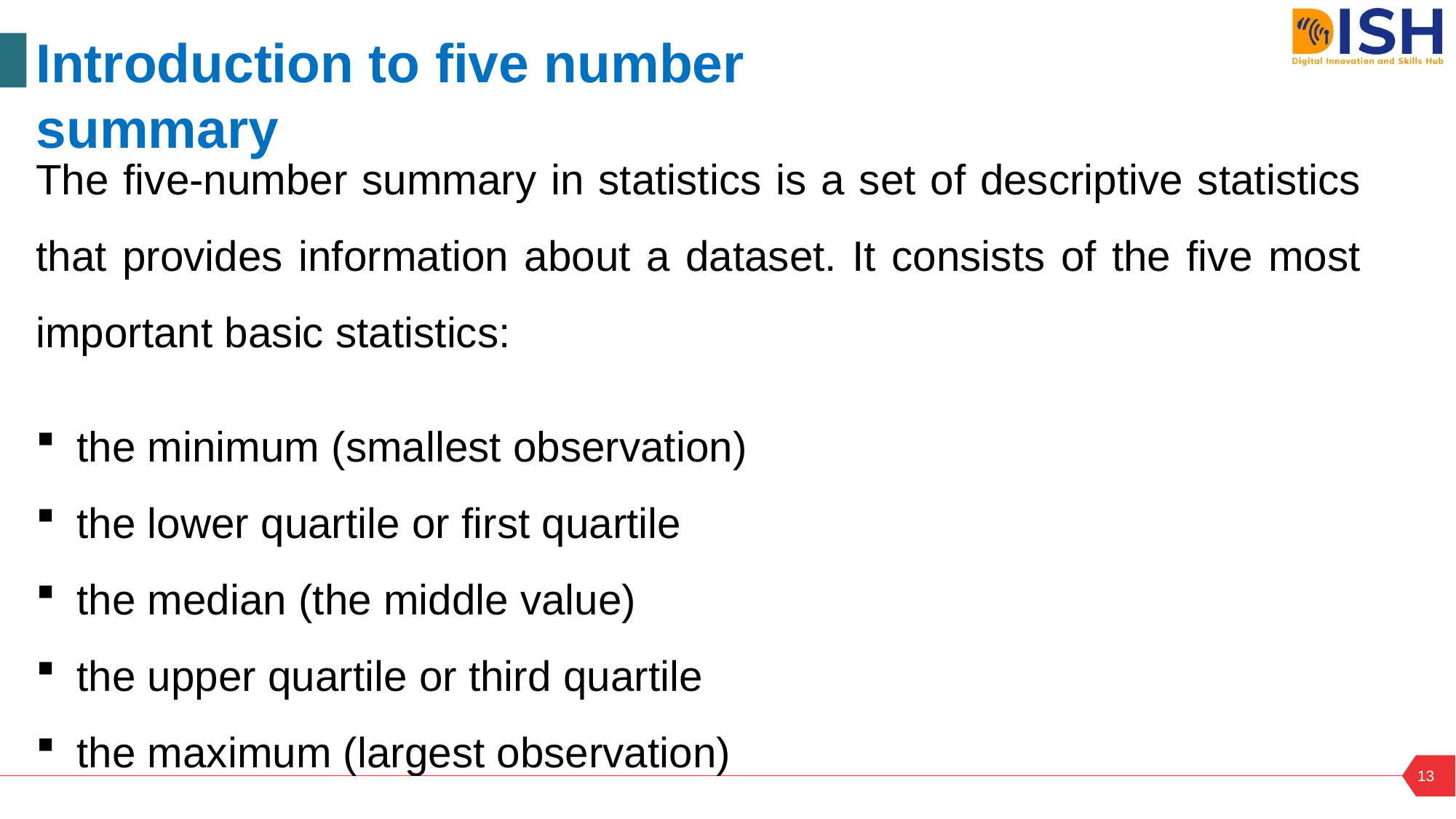

Introduction to five number summary
The five-number summary in statistics is a set of descriptive statistics that provides information about a dataset. It consists of the five most important basic statistics:

the minimum (smallest observation)
the lower quartile or first quartile
the median (the middle value)
the upper quartile or third quartile
the maximum (largest observation)